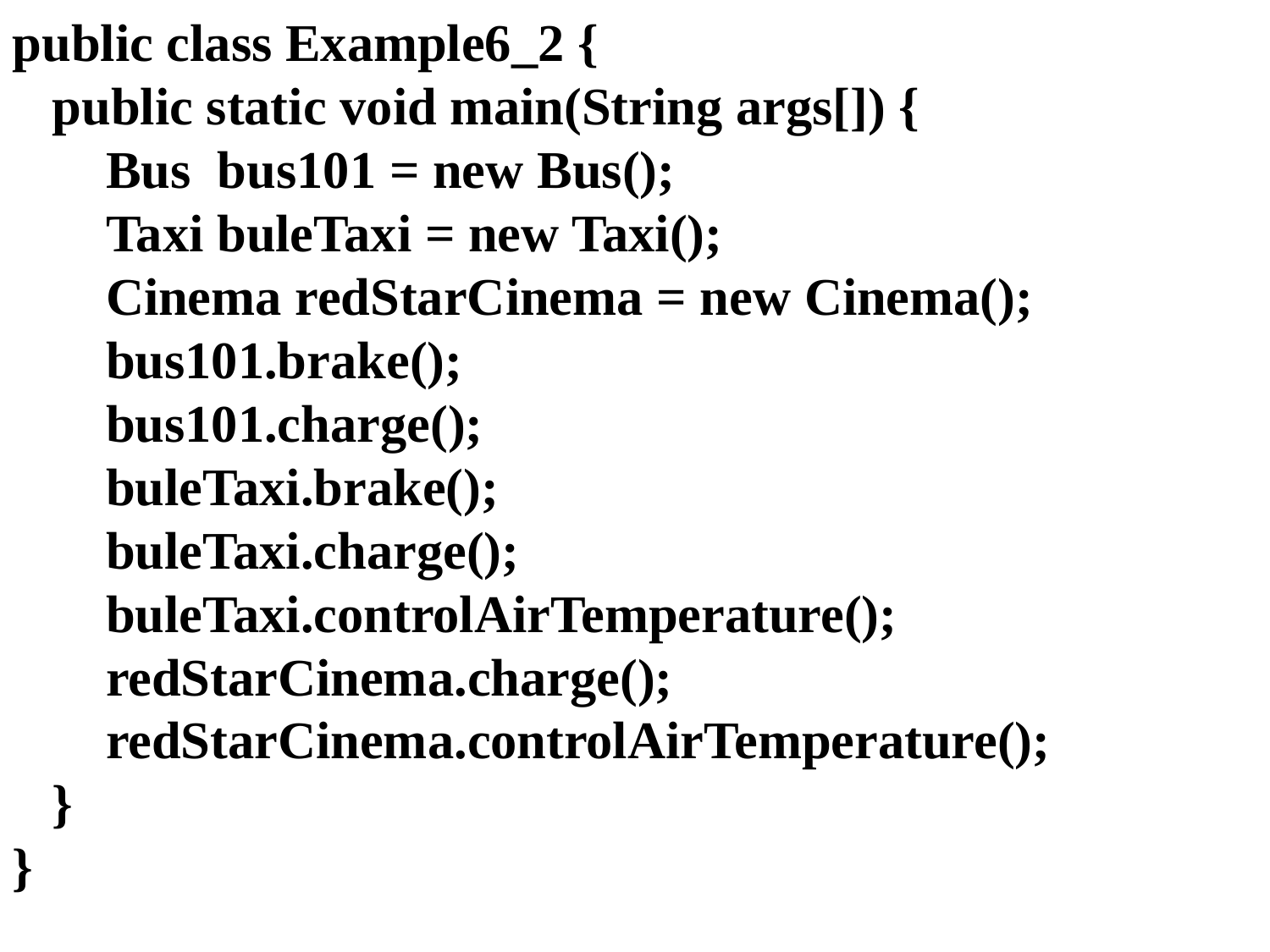

public class Example6_2 {
   public static void main(String args[]) {
       Bus  bus101 = new Bus();
       Taxi buleTaxi = new Taxi();
       Cinema redStarCinema = new Cinema();
       bus101.brake();
       bus101.charge();
       buleTaxi.brake();
       buleTaxi.charge();
       buleTaxi.controlAirTemperature();
       redStarCinema.charge();
       redStarCinema.controlAirTemperature();
   }
}